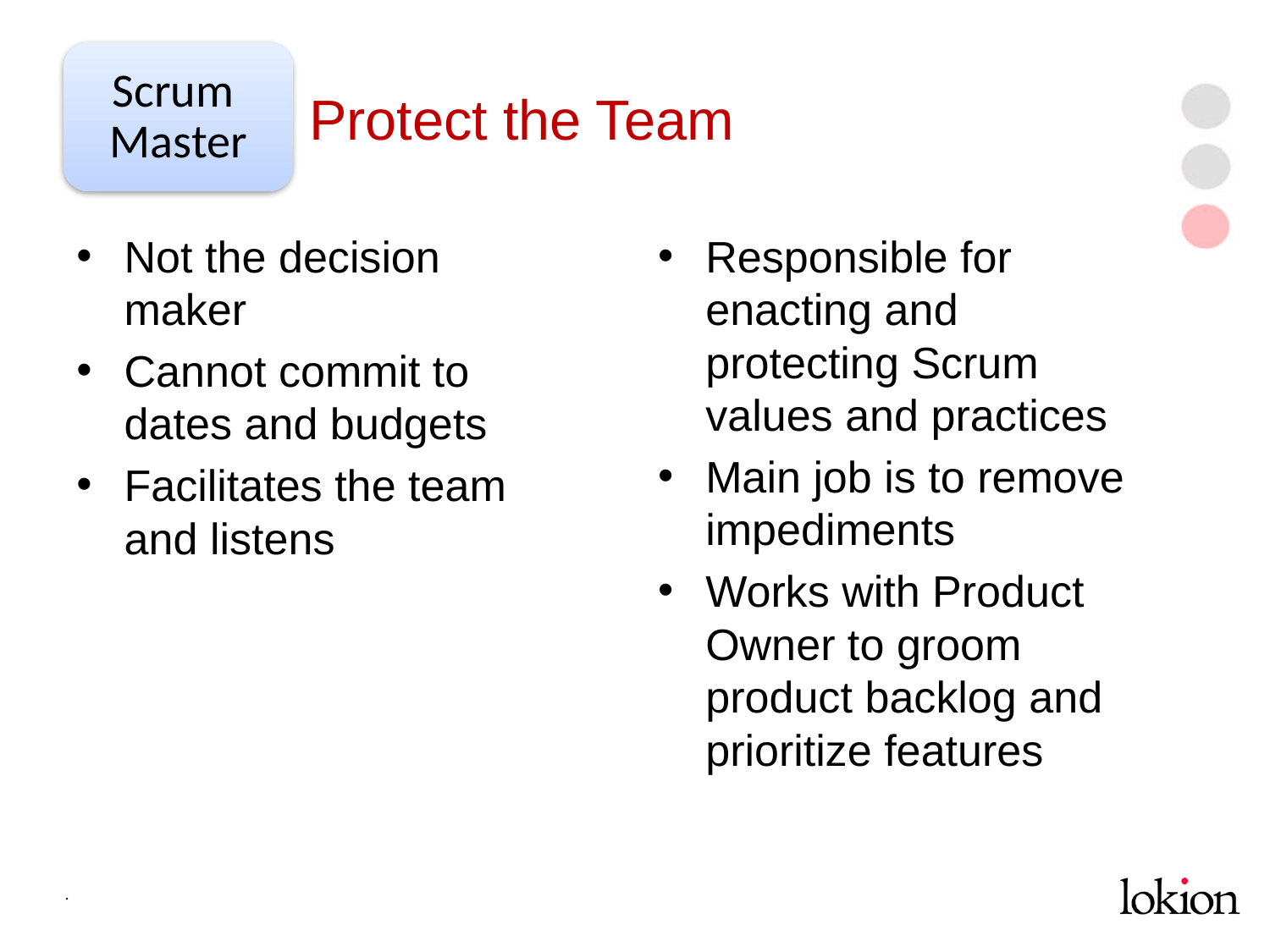

# Protect the Team

Scrum  Master
Not the decision maker
Cannot commit to dates and budgets
Facilitates the team and listens

Responsible for enacting and protecting Scrum values and practices
Main job is to remove impediments
Works with Product Owner to groom product backlog and prioritize features